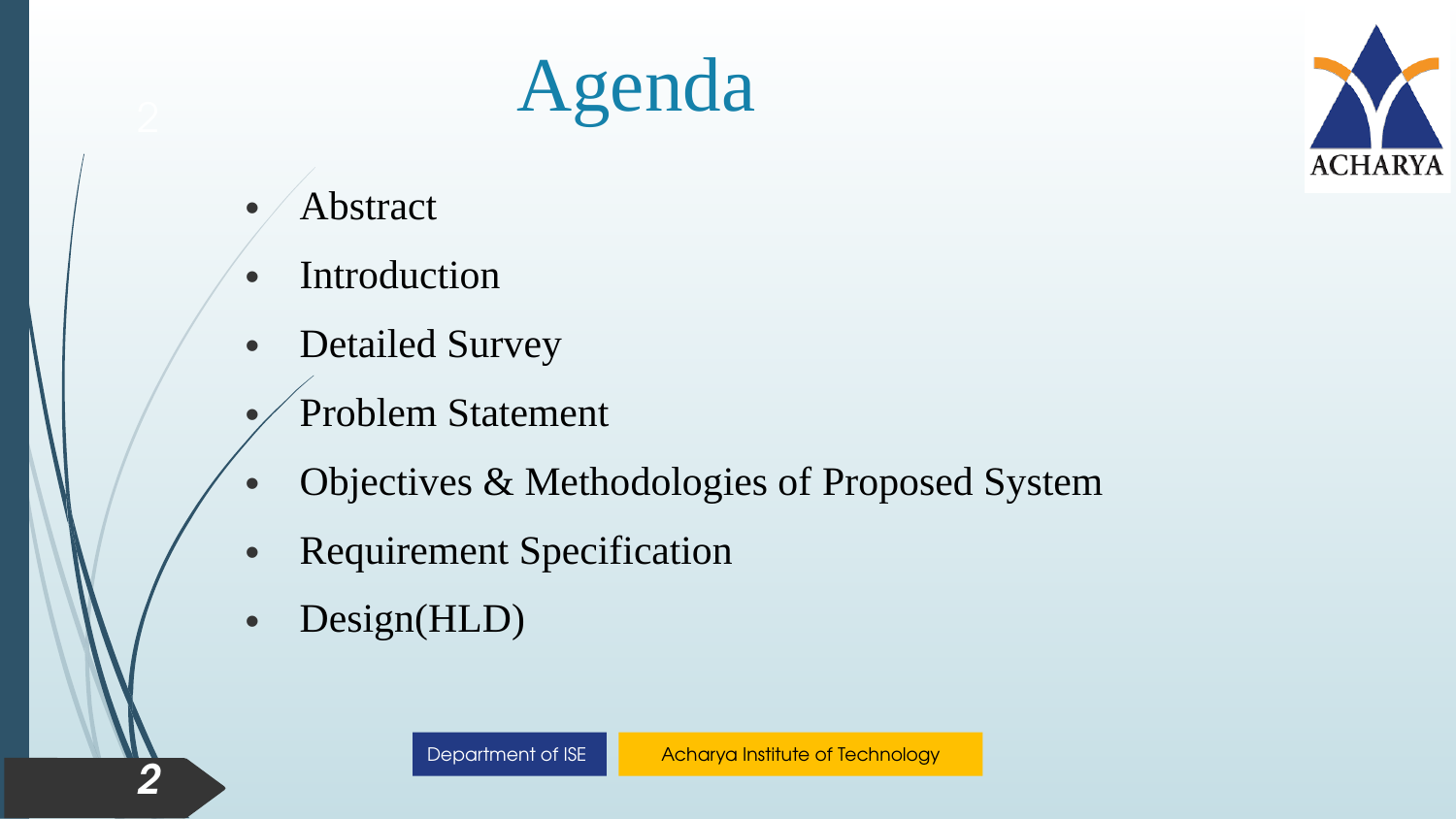

Agenda
2
Abstract
Introduction
Detailed Survey
Problem Statement
Objectives & Methodologies of Proposed System
Requirement Specification
Design(HLD)
2